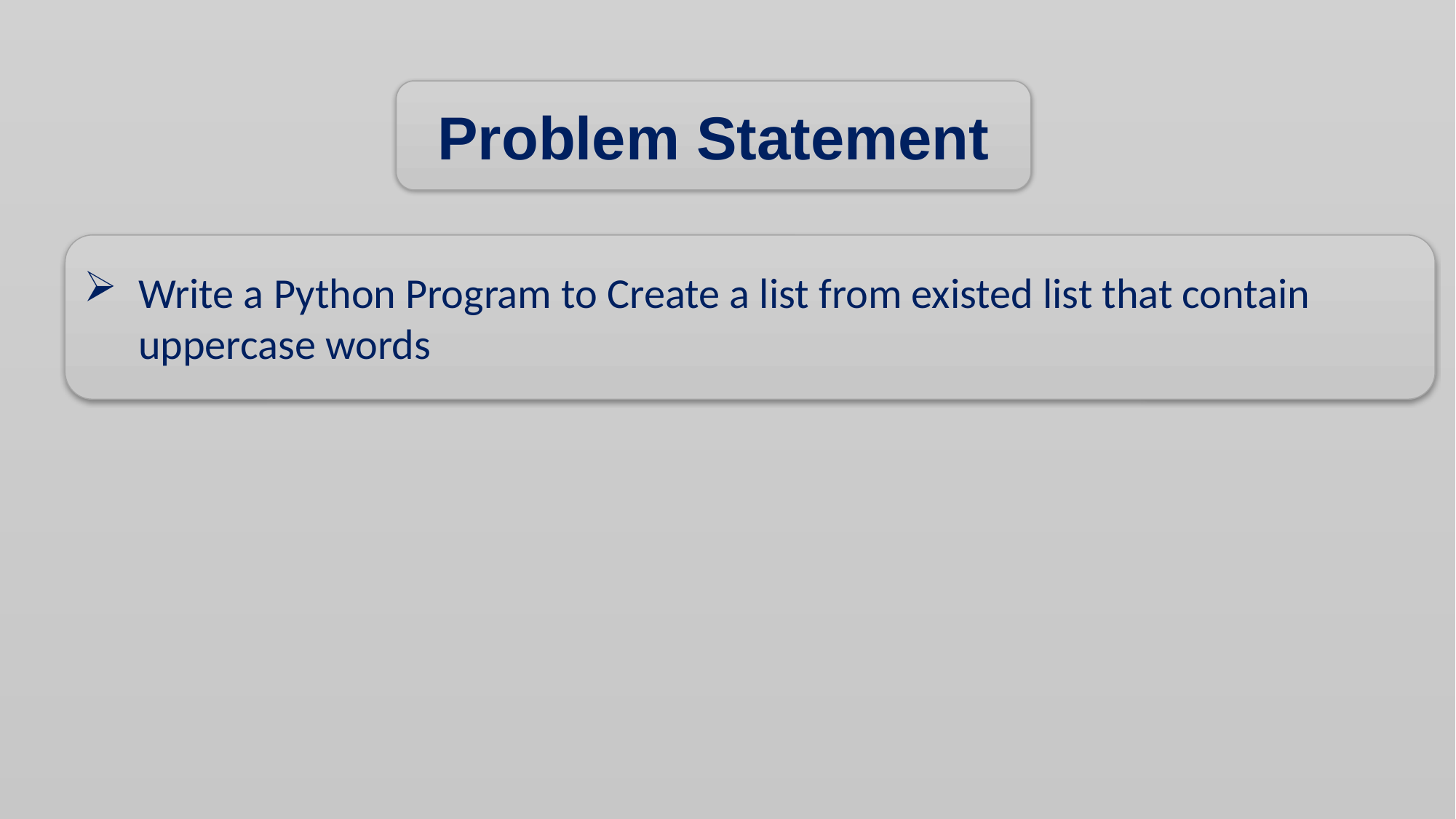

Problem Statement
Write a Python Program to Create a list from existed list that contain uppercase words